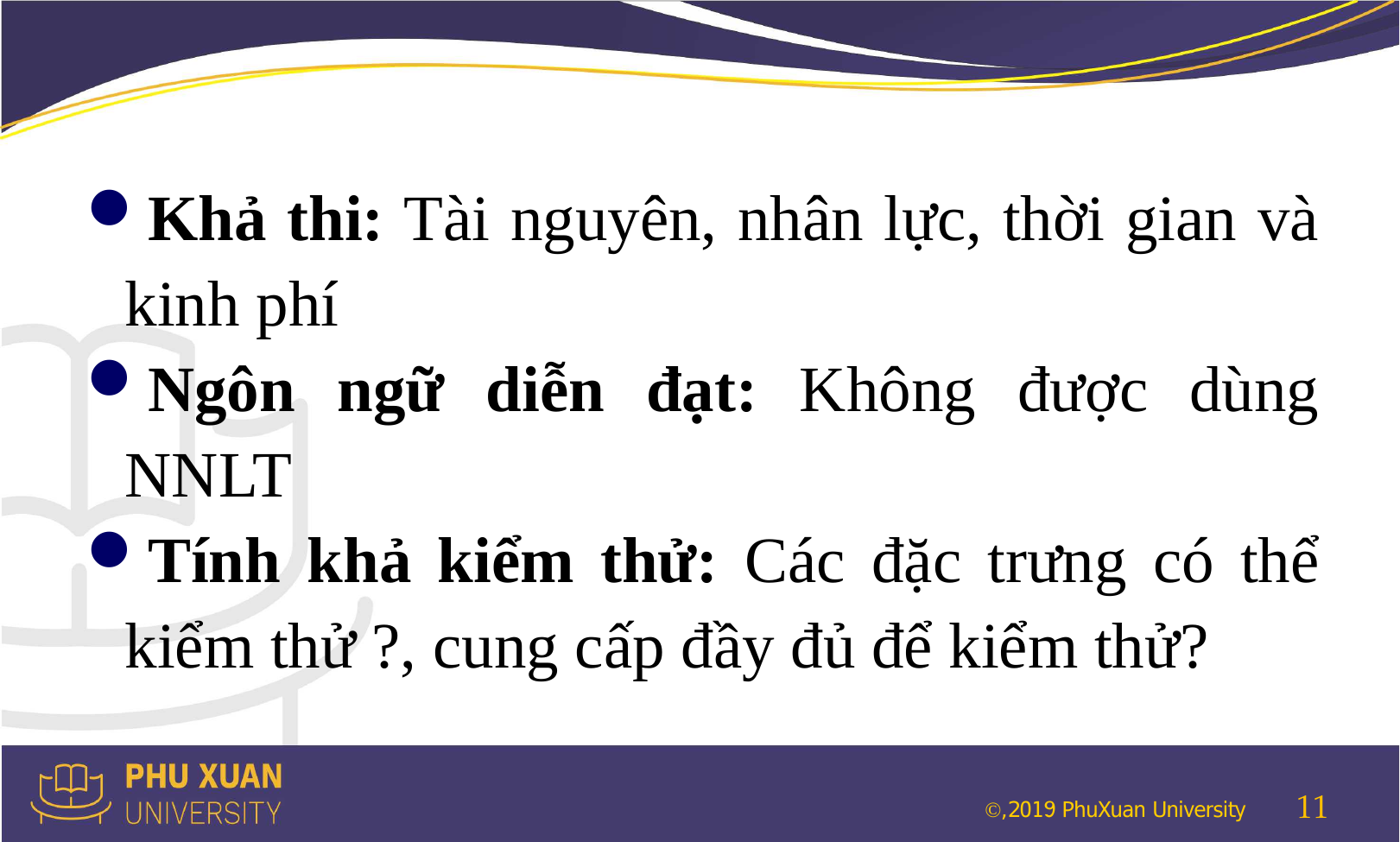

#
Khả thi: Tài nguyên, nhân lực, thời gian và kinh phí
Ngôn ngữ diễn đạt: Không được dùng NNLT
Tính khả kiểm thử: Các đặc trưng có thể kiểm thử ?, cung cấp đầy đủ để kiểm thử?
11